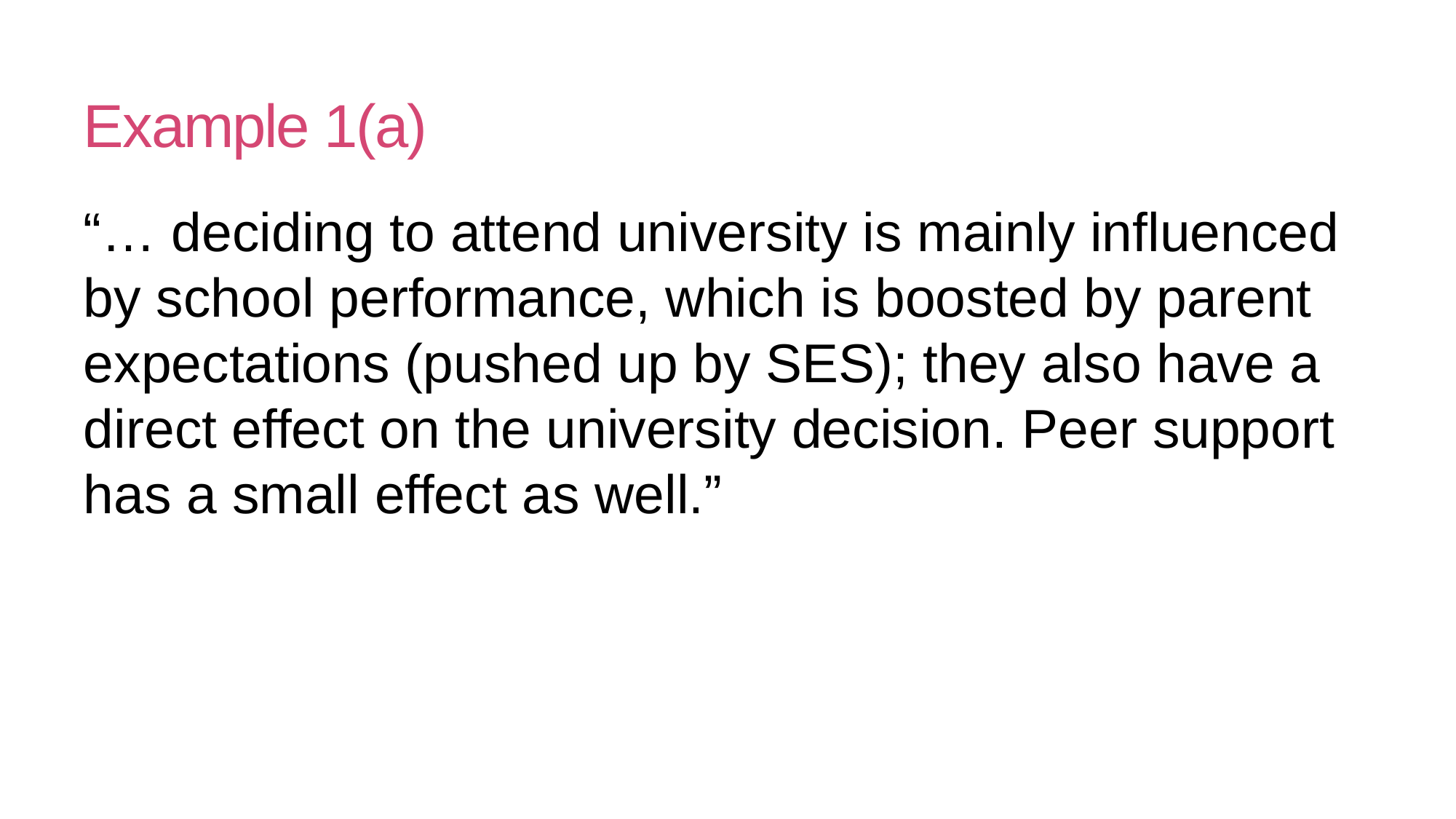

# Example 1(a)
“… deciding to attend university is mainly influenced by school performance, which is boosted by parent expectations (pushed up by SES); they also have a direct effect on the university decision. Peer support has a small effect as well.”